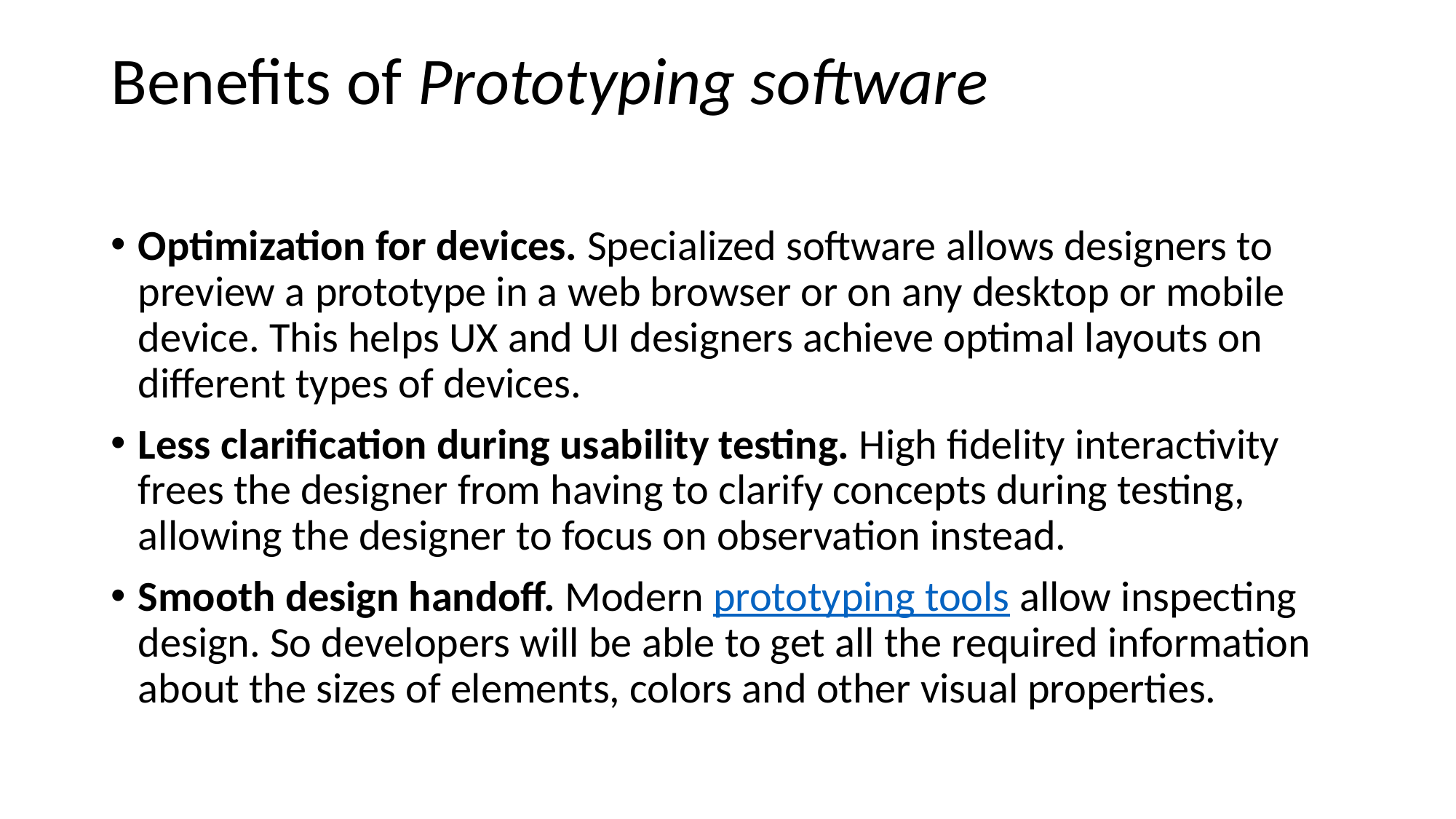

# Benefits of Prototyping software
Optimization for devices. Specialized software allows designers to preview a prototype in a web browser or on any desktop or mobile device. This helps UX and UI designers achieve optimal layouts on different types of devices.
Less clarification during usability testing. High fidelity interactivity frees the designer from having to clarify concepts during testing, allowing the designer to focus on observation instead.
Smooth design handoff. Modern prototyping tools allow inspecting design. So developers will be able to get all the required information about the sizes of elements, colors and other visual properties.